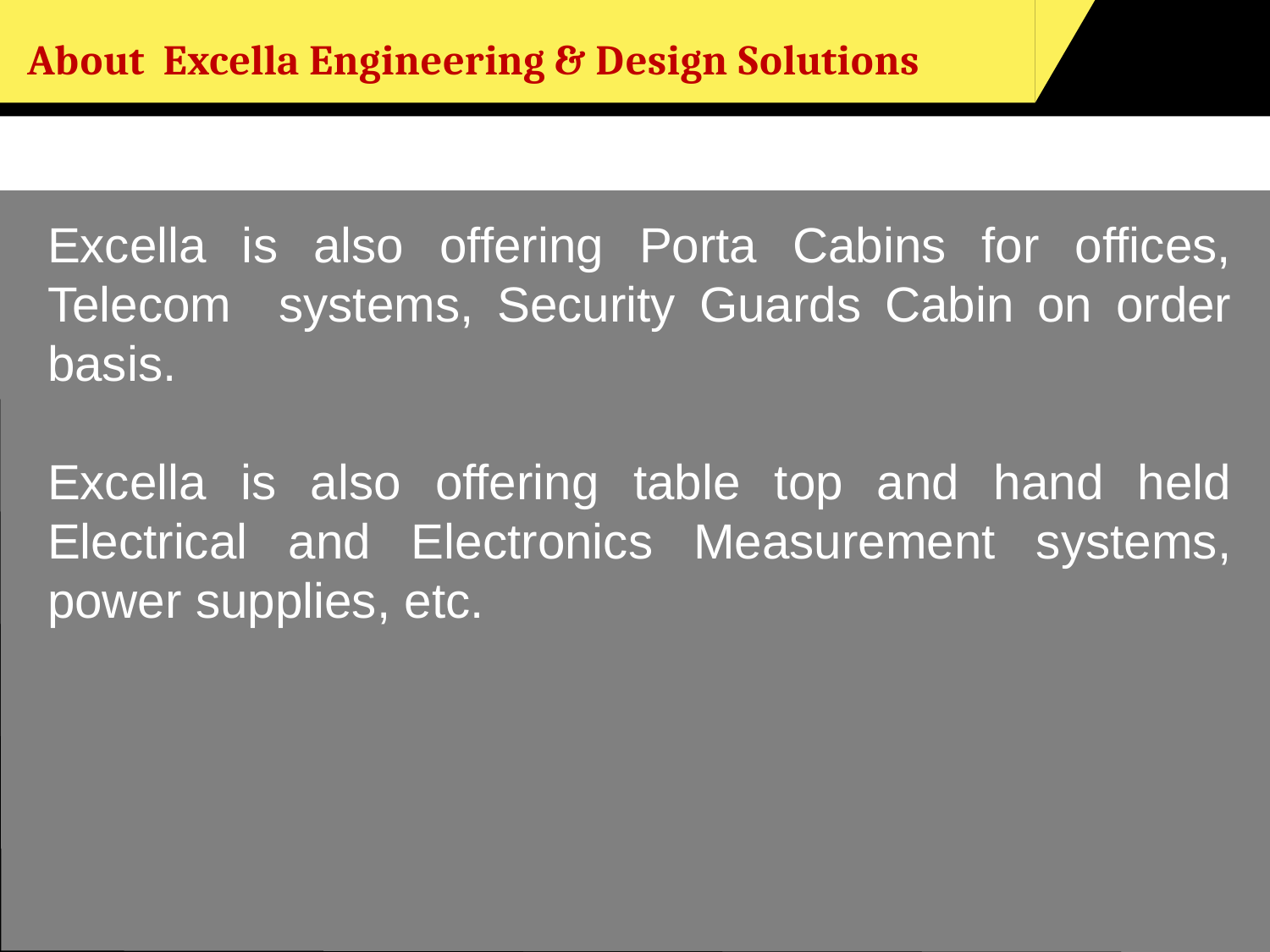

About  Excella Engineering & Design Solutions
Excella is also offering Porta Cabins for offices, Telecom  systems, Security Guards Cabin on order basis.

Excella is also offering table top and hand held Electrical and Electronics Measurement systems, power supplies, etc.